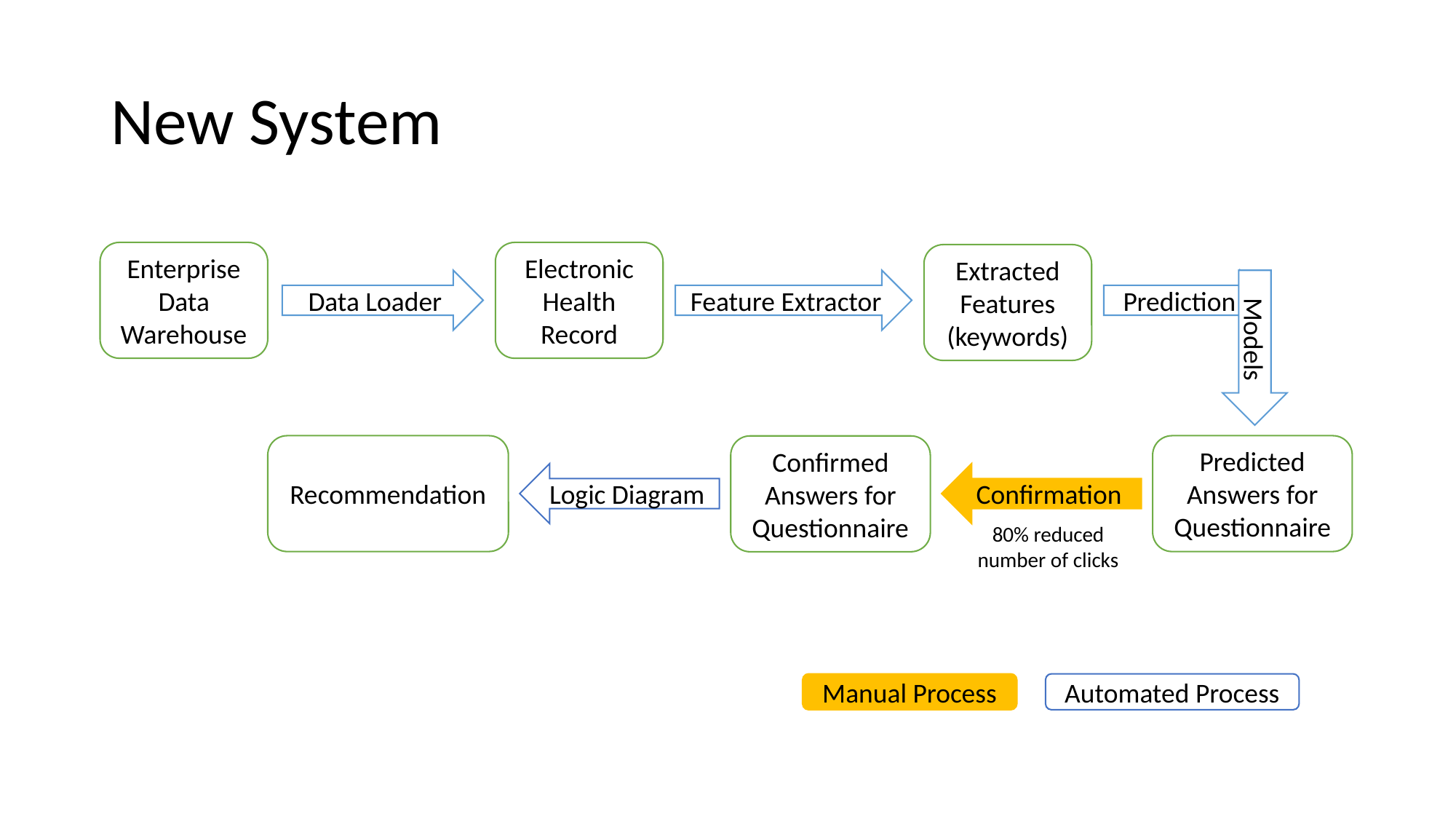

# New System
Enterprise Data Warehouse
Electronic Health Record
Extracted Features (keywords)
Data Loader
Feature Extractor
Prediction
Models
Recommendation
Predicted Answers for Questionnaire
Confirmed Answers for Questionnaire
Logic Diagram
Confirmation
80% reduced number of clicks
Manual Process
Automated Process